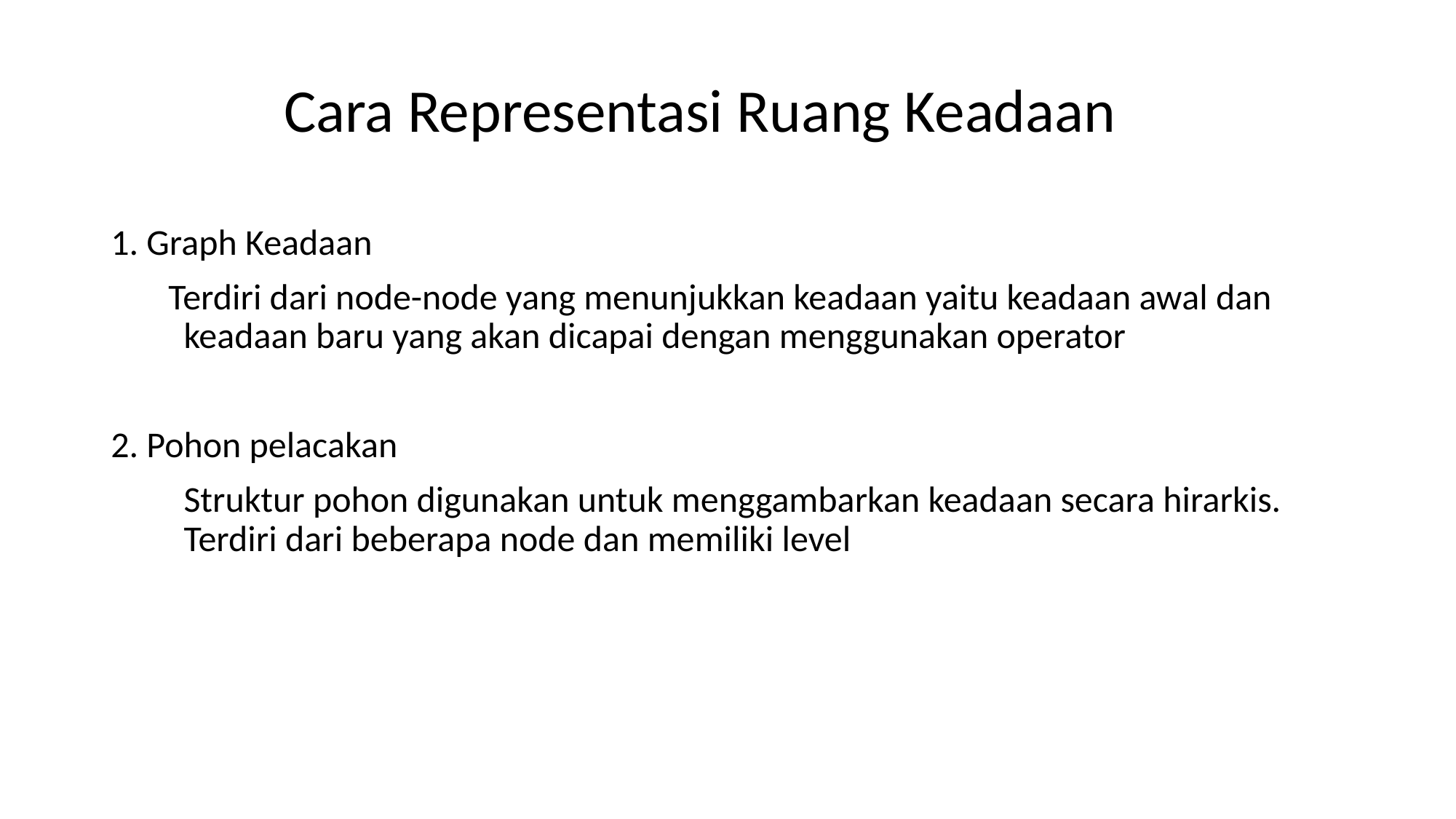

# Cara Representasi Ruang Keadaan
1. Graph Keadaan
       Terdiri dari node-node yang menunjukkan keadaan yaitu keadaan awal dan keadaan baru yang akan dicapai dengan menggunakan operator

2. Pohon pelacakan
	Struktur pohon digunakan untuk menggambarkan keadaan secara hirarkis. Terdiri dari beberapa node dan memiliki level